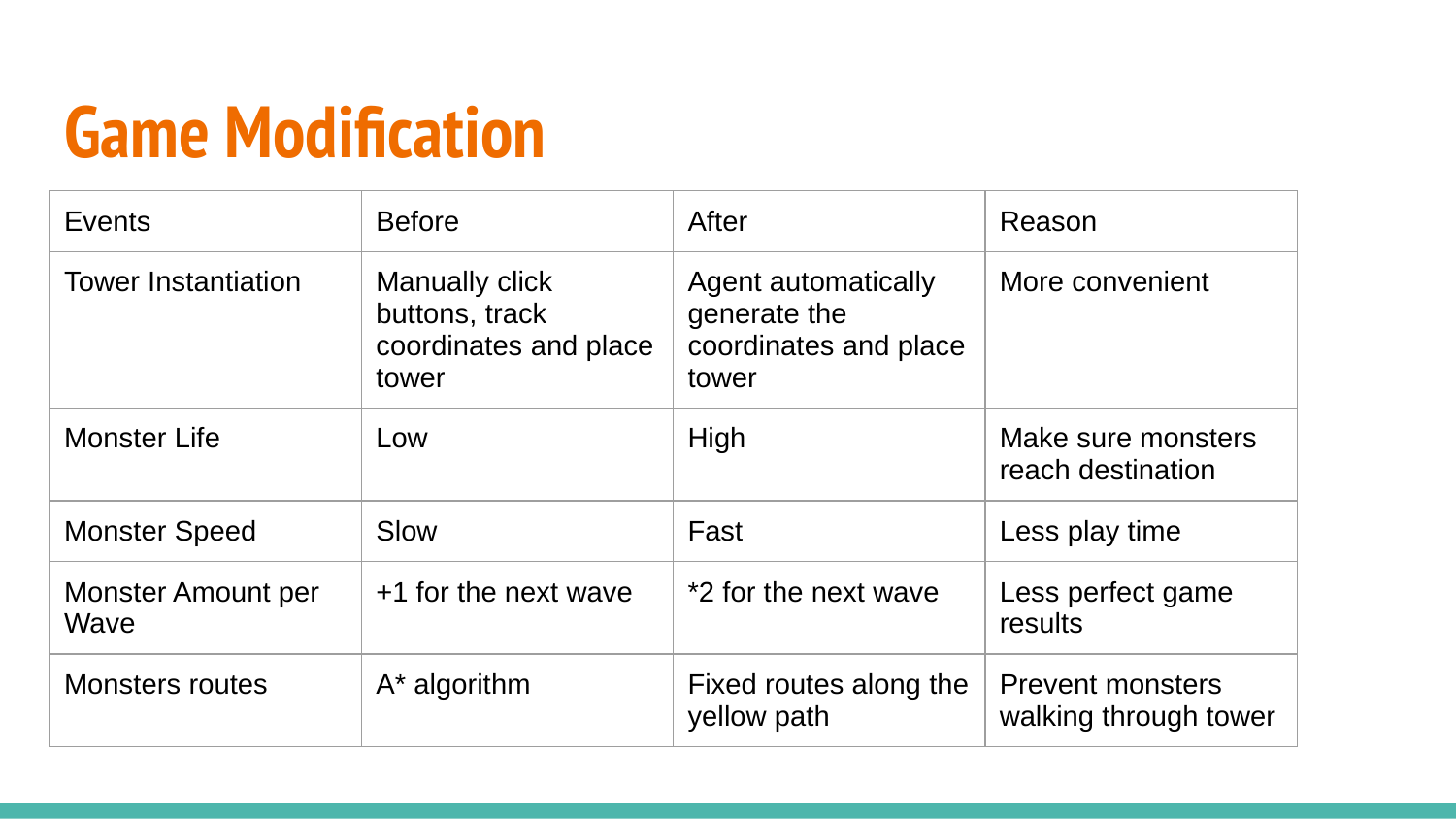

# Game Modification
| Events | Before | After | Reason |
| --- | --- | --- | --- |
| Tower Instantiation | Manually click buttons, track coordinates and place tower | Agent automatically generate the coordinates and place tower | More convenient |
| Monster Life | Low | High | Make sure monsters reach destination |
| Monster Speed | Slow | Fast | Less play time |
| Monster Amount per Wave | +1 for the next wave | \*2 for the next wave | Less perfect game results |
| Monsters routes | A\* algorithm | Fixed routes along the yellow path | Prevent monsters walking through tower |